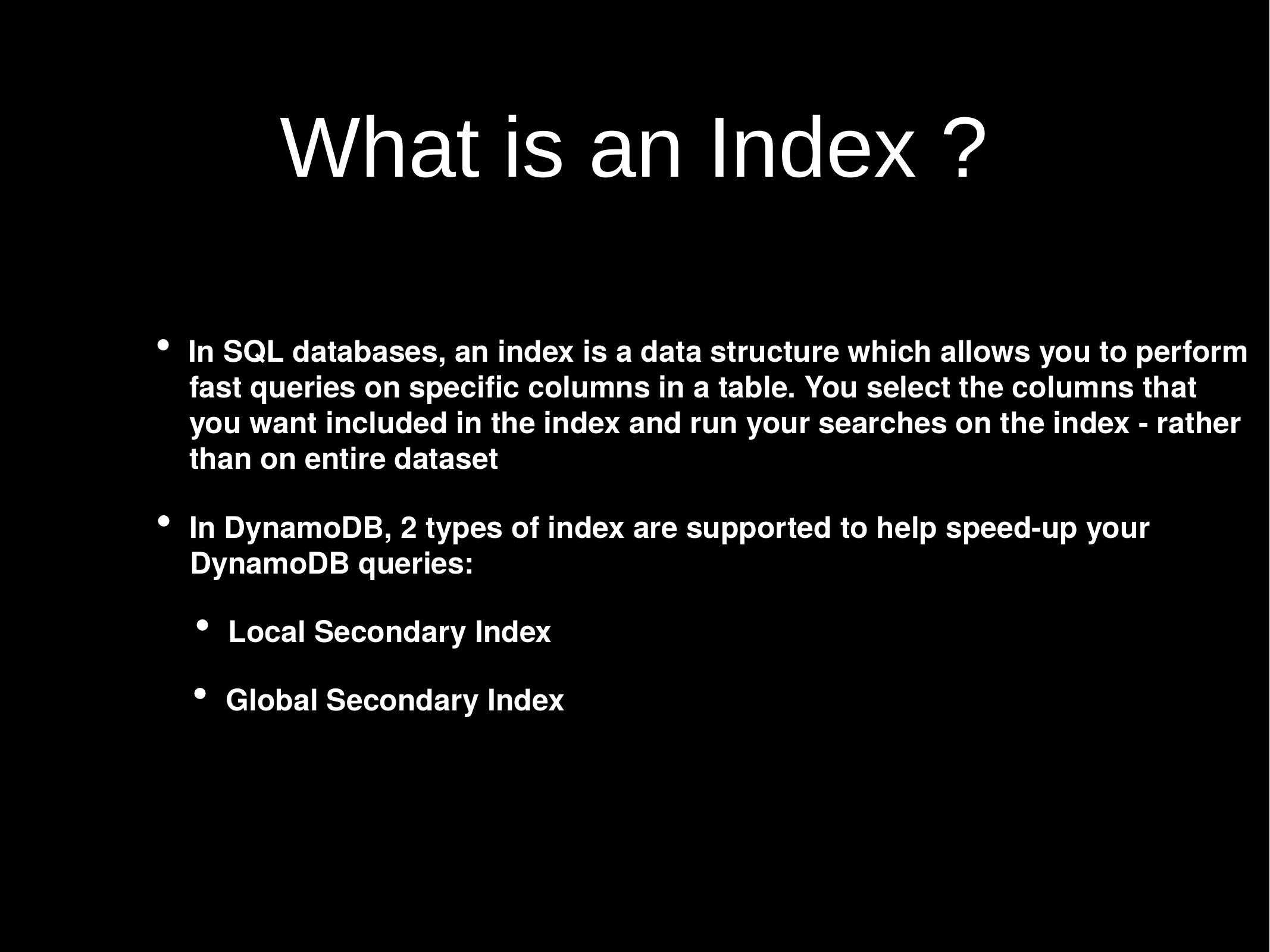

What is an Index ?
In SQL databases, an index is a data structure which allows you to perform
    fast queries on specific columns in a table. You select the columns that
    you want included in the index and run your searches on the index - rather
    than on entire dataset
In DynamoDB, 2 types of index are supported to help speed-up your
    DynamoDB queries:
Local Secondary Index
Global Secondary Index